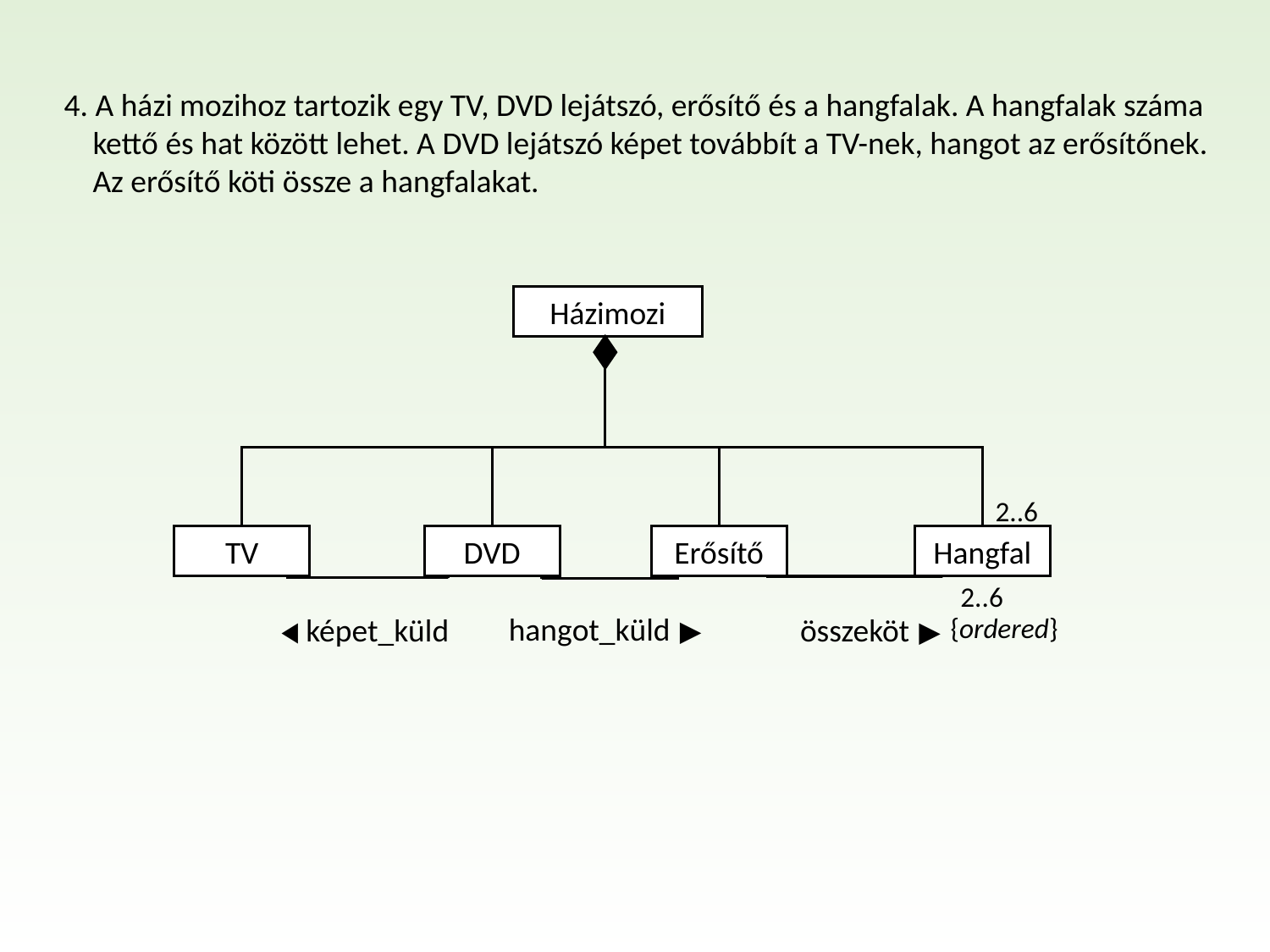

4. A házi mozihoz tartozik egy TV, DVD lejátszó, erősítő és a hangfalak. A hangfalak száma
    kettő és hat között lehet. A DVD lejátszó képet továbbít a TV-nek, hangot az erősítőnek.
    Az erősítő köti össze a hangfalakat.
Házimozi

2..6

TV

DVD
Erősítő
Hangfal

2..6
hangot_küld ▶
◀ képet_küld
összeköt ▶
{ordered}